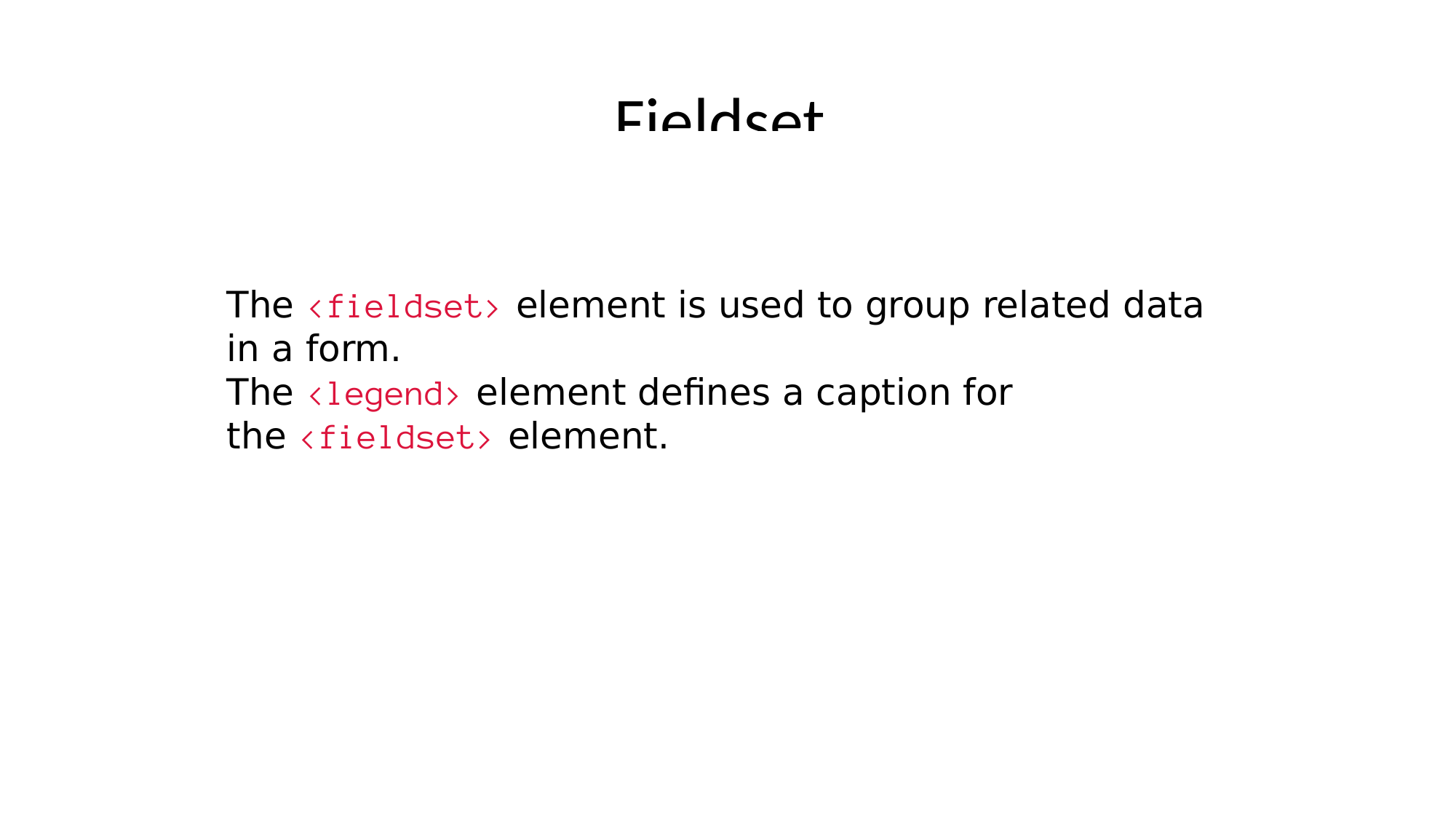

# Fieldset
The <fieldset> element is used to group related data in a form.
The <legend> element defines a caption for the <fieldset> element.